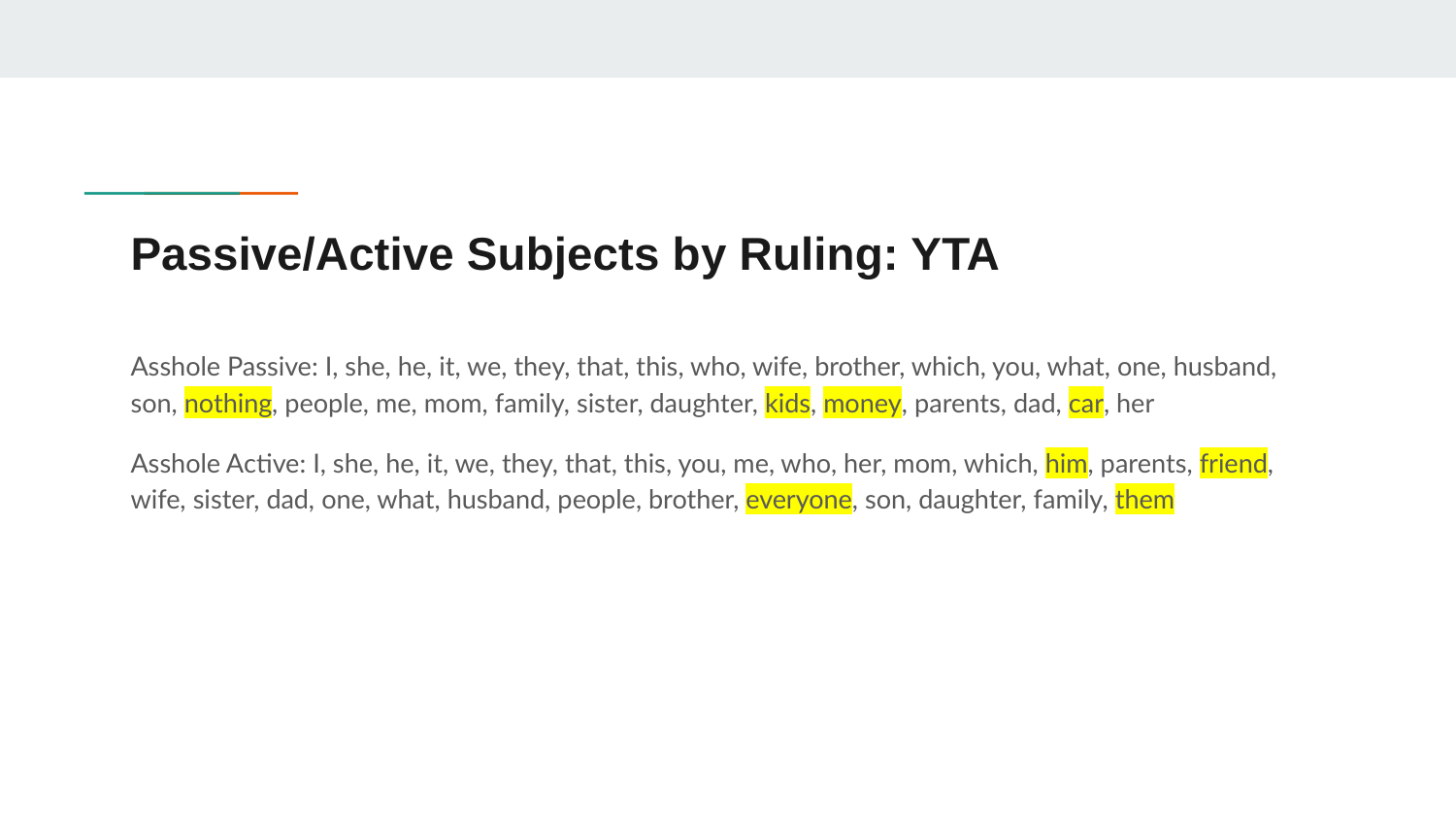

# Passive/Active Subjects by Ruling: YTA
Asshole Passive: I, she, he, it, we, they, that, this, who, wife, brother, which, you, what, one, husband, son, nothing, people, me, mom, family, sister, daughter, kids, money, parents, dad, car, her
Asshole Active: I, she, he, it, we, they, that, this, you, me, who, her, mom, which, him, parents, friend, wife, sister, dad, one, what, husband, people, brother, everyone, son, daughter, family, them